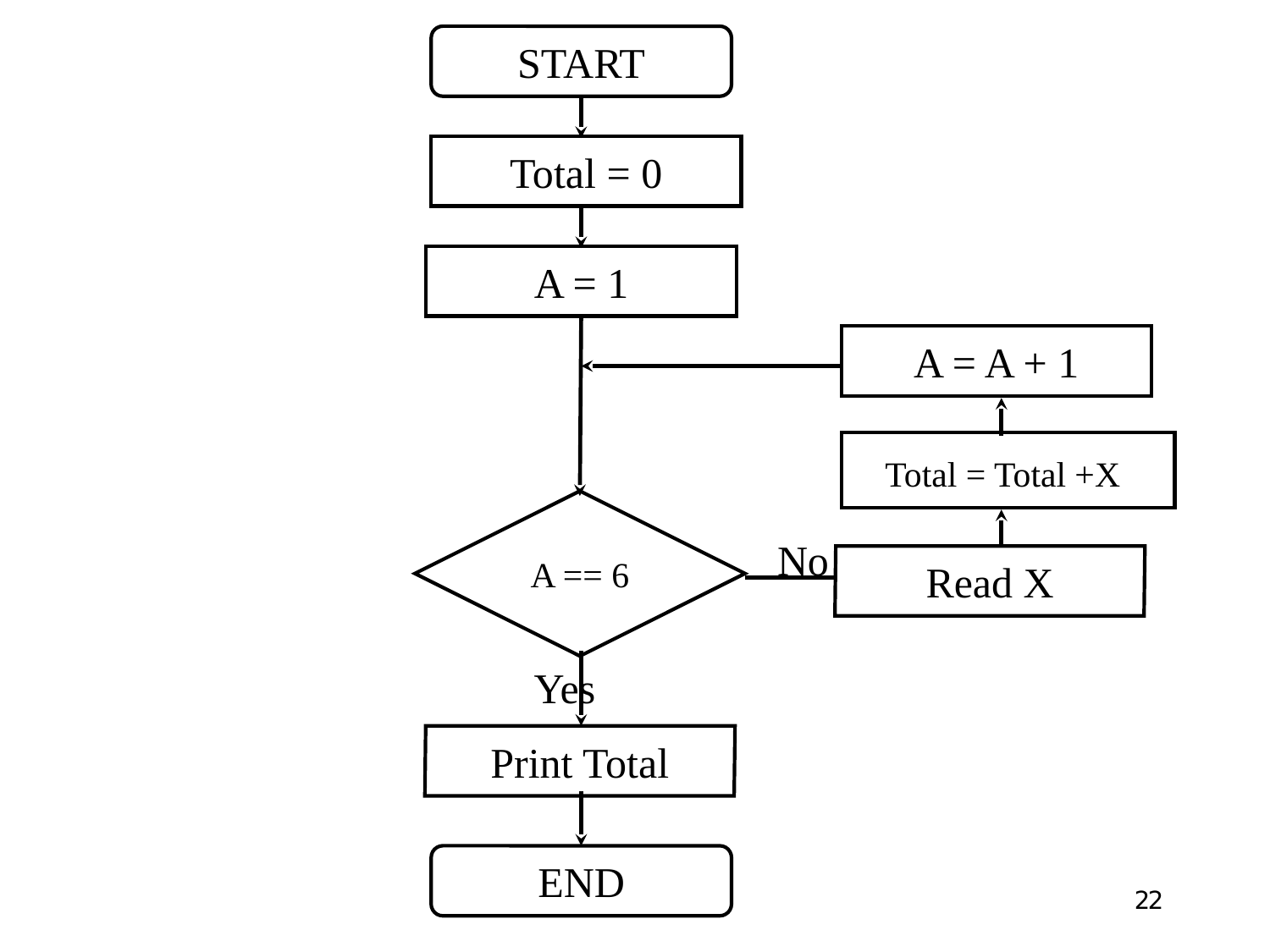

START
Total = 0
A = 1
A = A + 1
Total = Total +X
A == 6
No
Read X
Yes
Print Total
END
22